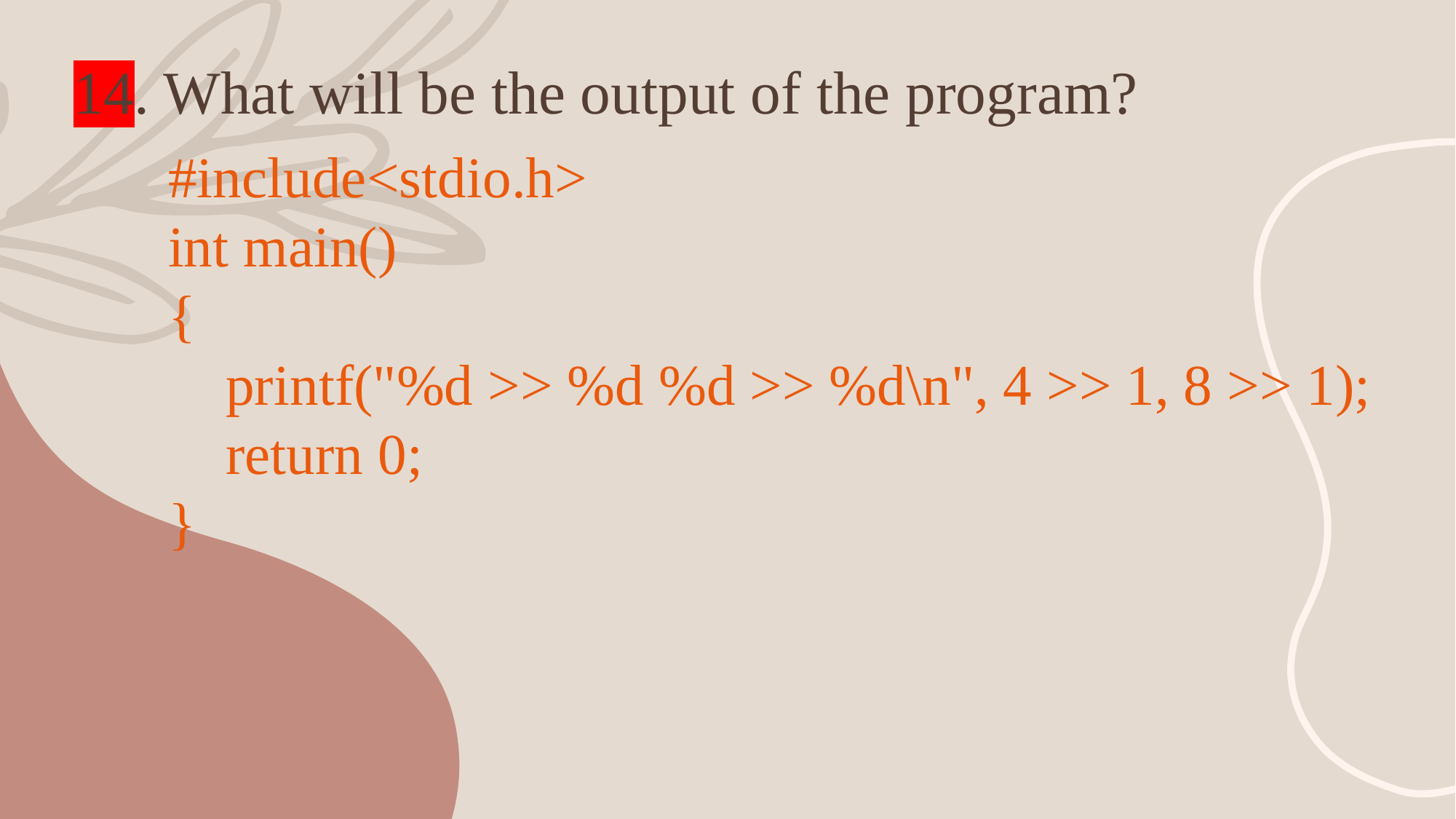

14. What will be the output of the program?
#include<stdio.h>
int main()
{
    printf("%d >> %d %d >> %d\n", 4 >> 1, 8 >> 1);
    return 0;
}